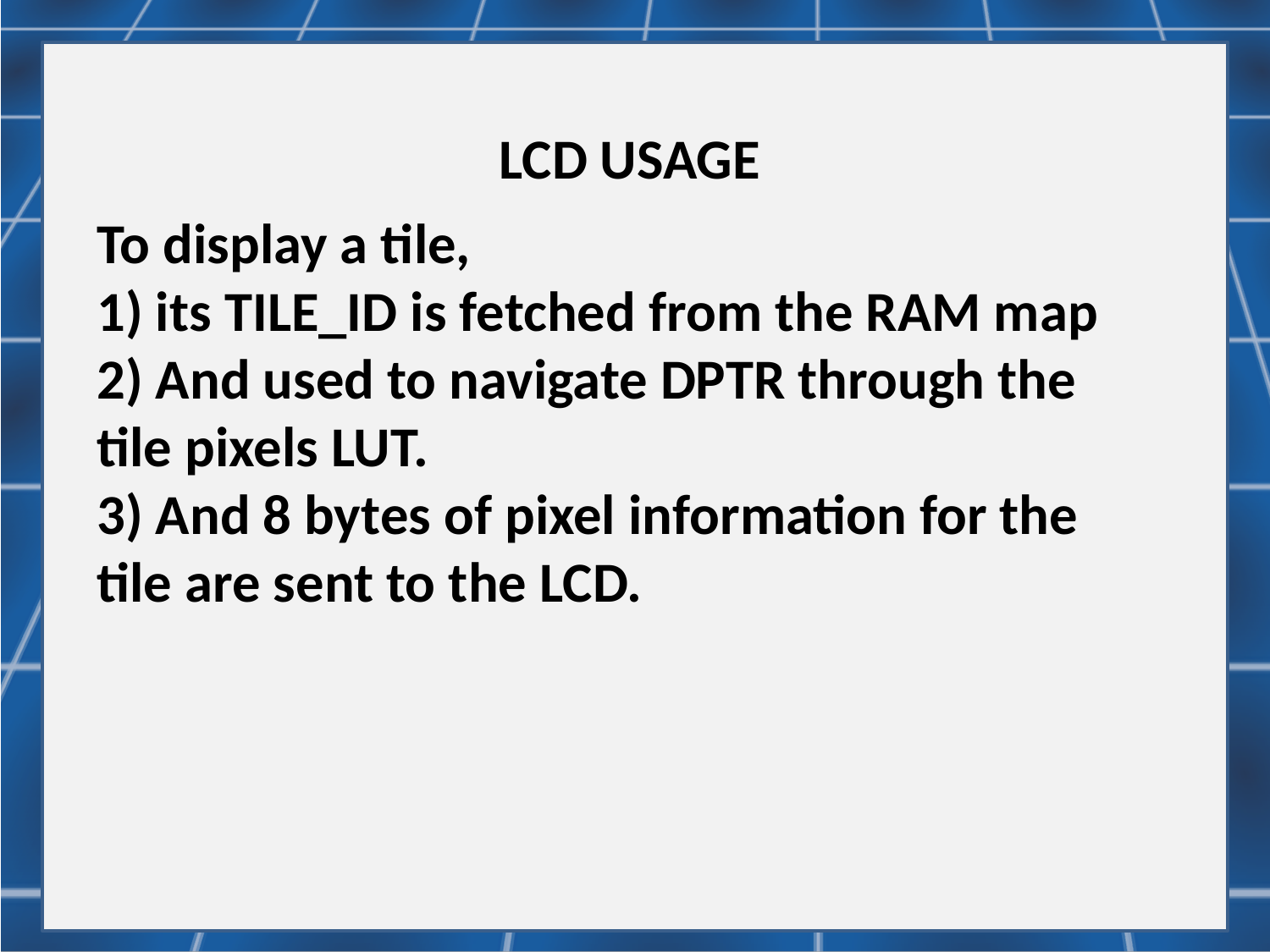

LCD USAGE
To display a tile,
1) its TILE_ID is fetched from the RAM map
2) And used to navigate DPTR through the tile pixels LUT.
3) And 8 bytes of pixel information for the tile are sent to the LCD.